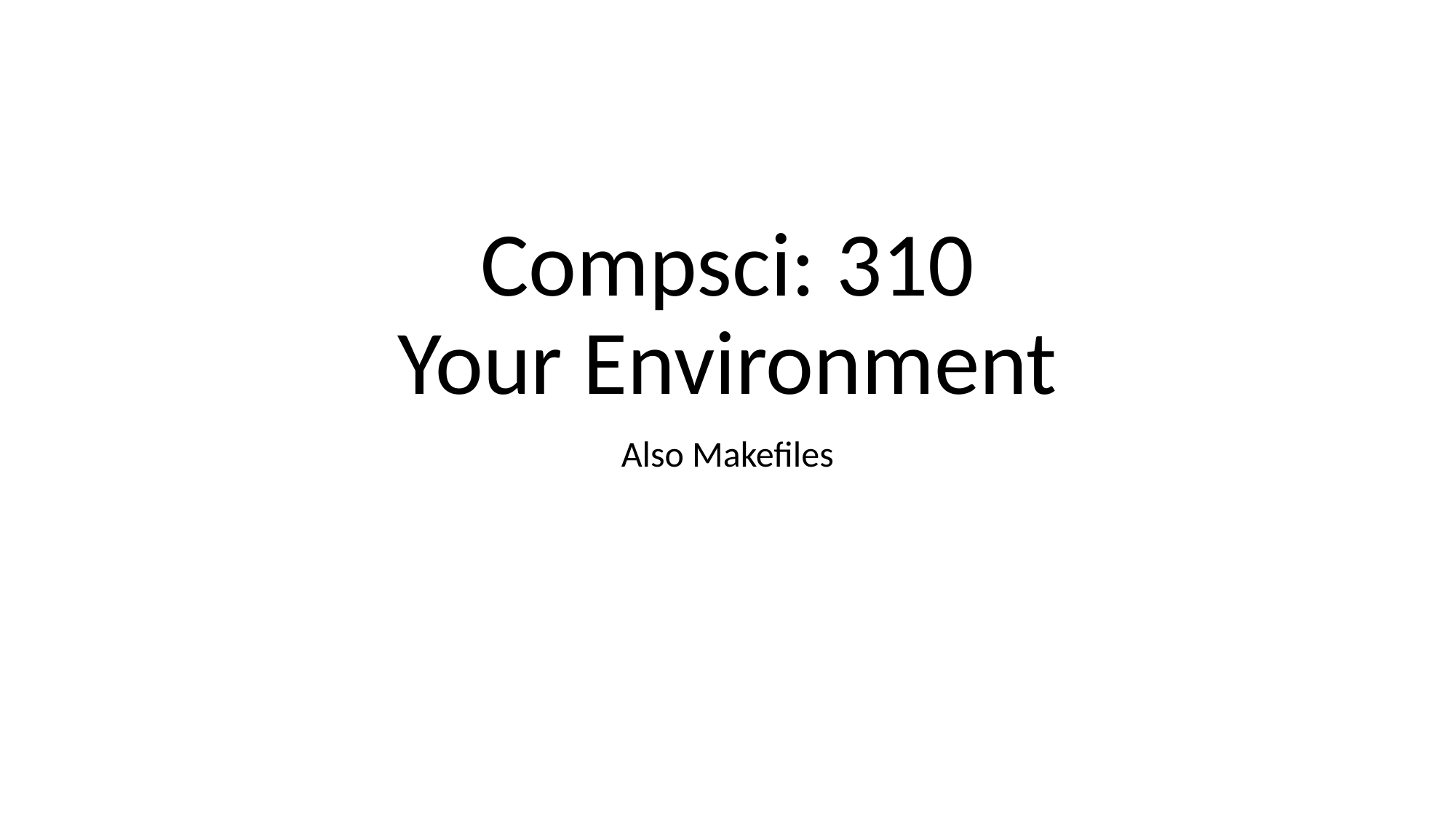

# Compsci: 310 Your Environment
Also Makefiles